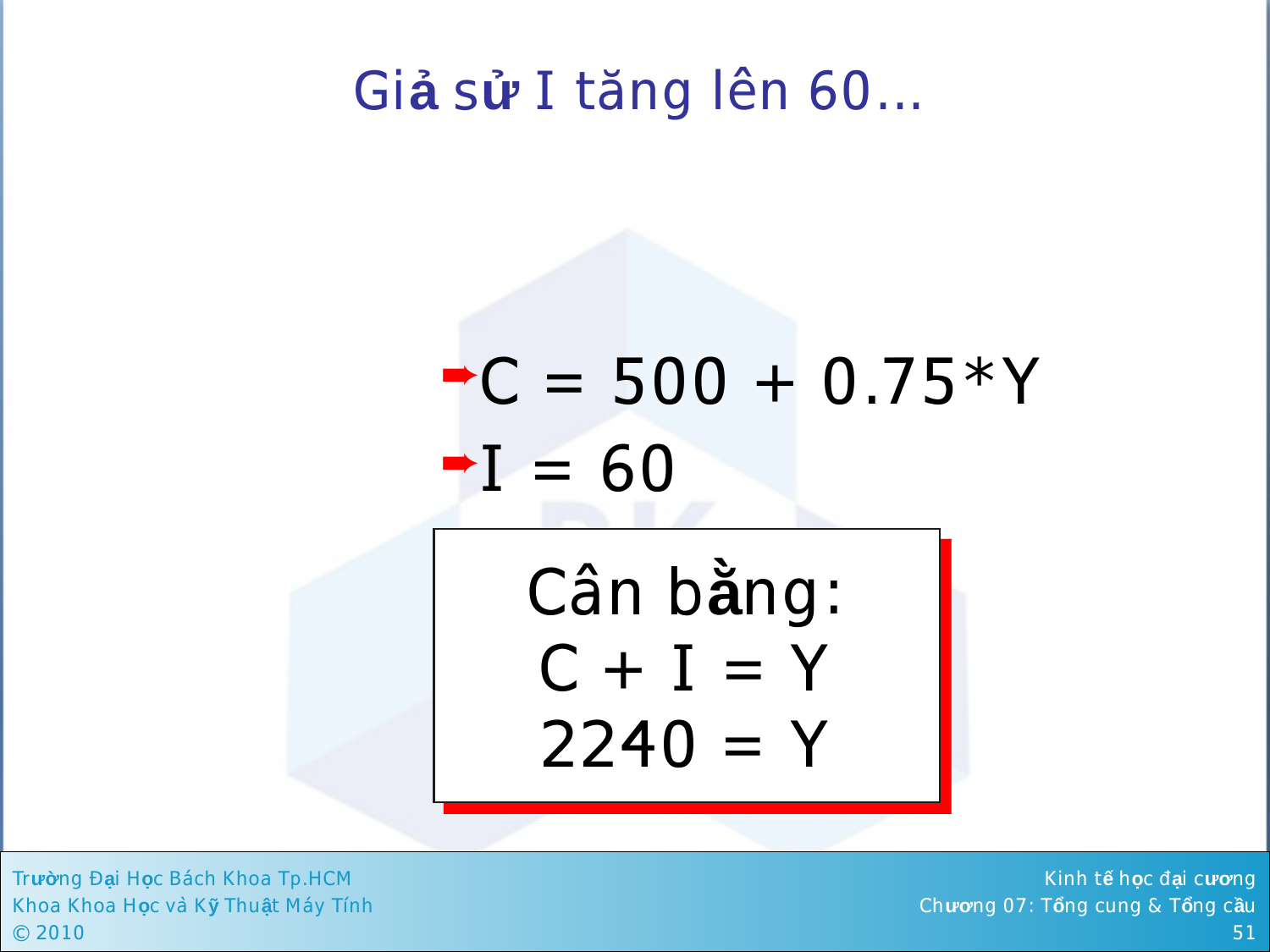

# Giả sử I tăng lên 60...
C = 500 + 0.75*Y
I = 60

Cân bằng:
C + I = Y
2240 = Y